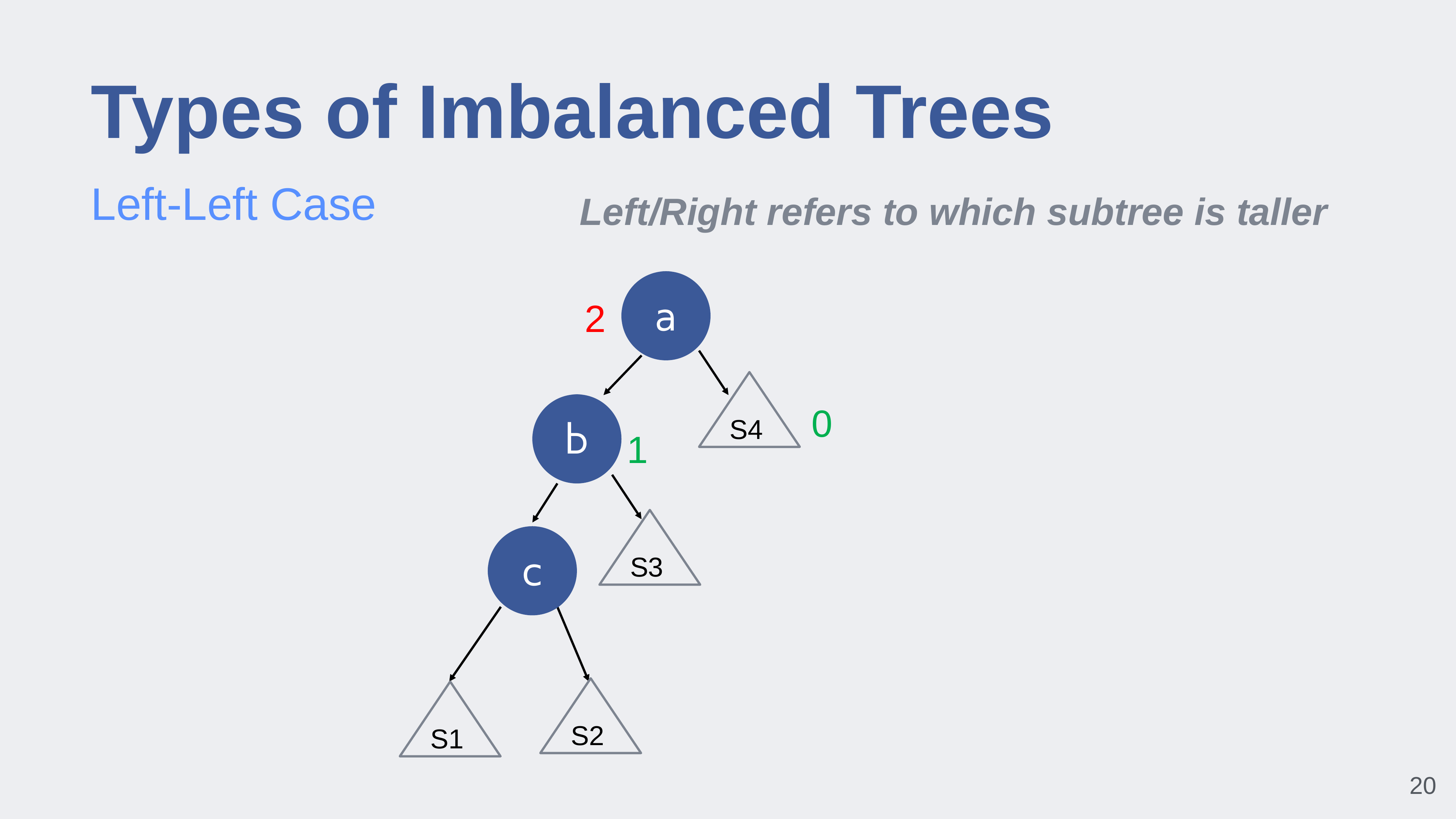

# Types of Imbalanced Trees
Left-Left Case
Left/Right refers to which subtree is taller
a
2
S4
b
0
1
S3
c
S2
S1
20